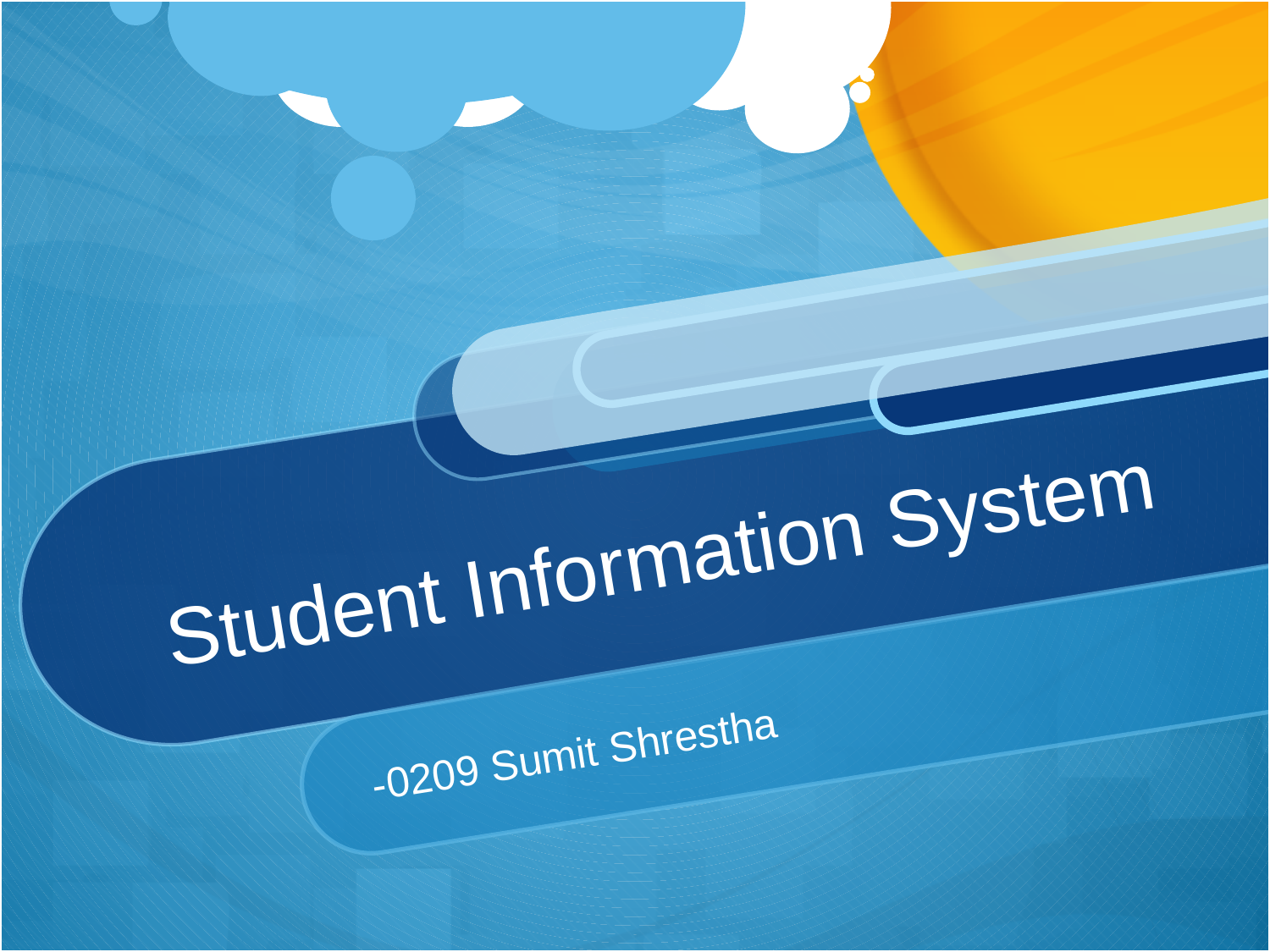

# Student Information System
-0209 Sumit Shrestha